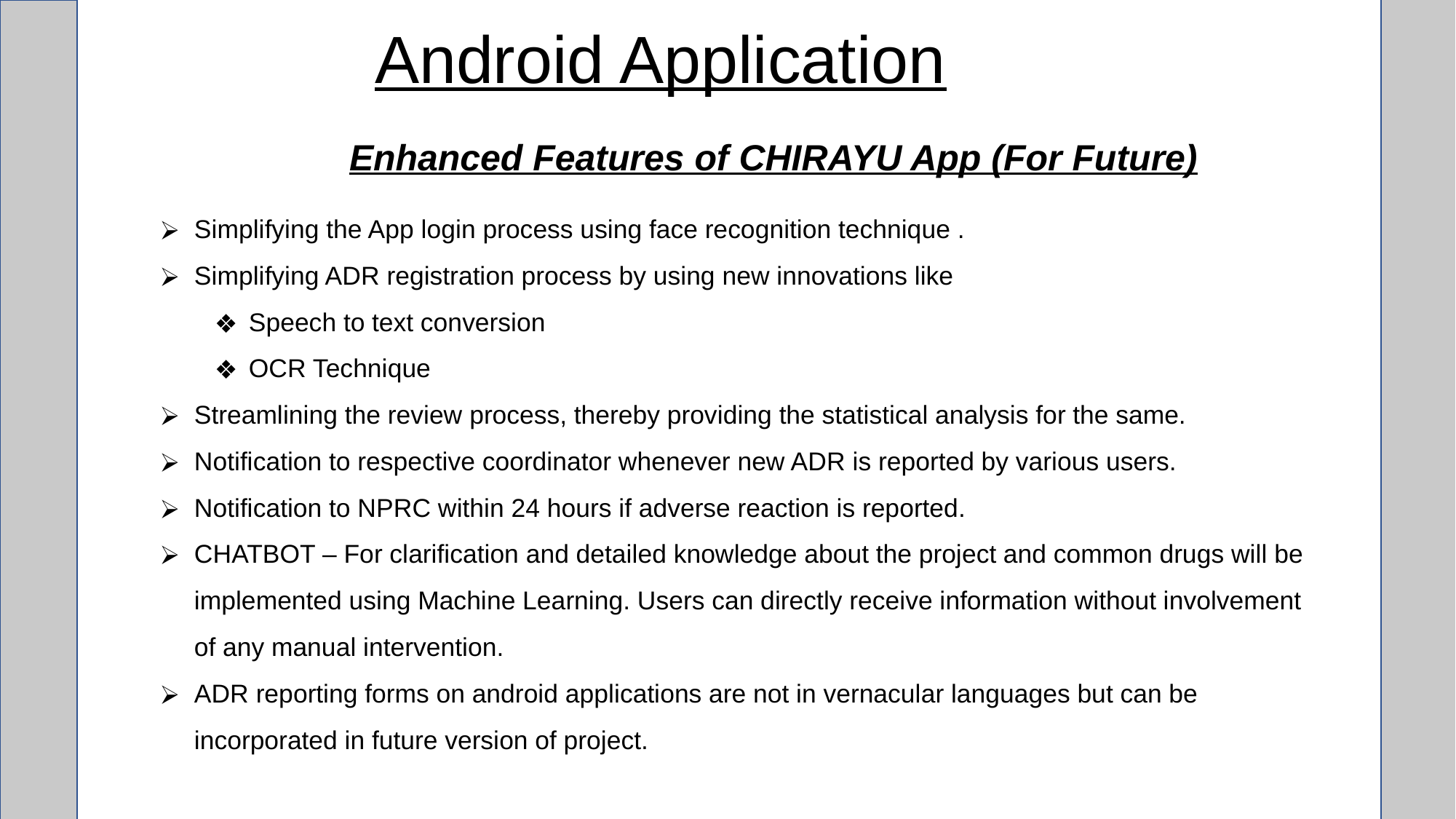

# Android Application
Enhanced Features of CHIRAYU App (For Future)

Simplifying the App login process using face recognition technique .
Simplifying ADR registration process by using new innovations like
Speech to text conversion
OCR Technique
Streamlining the review process, thereby providing the statistical analysis for the same.
Notification to respective coordinator whenever new ADR is reported by various users.
Notification to NPRC within 24 hours if adverse reaction is reported.
CHATBOT – For clarification and detailed knowledge about the project and common drugs will be  implemented using Machine Learning. Users can directly receive information without involvement
of any manual intervention.
ADR reporting forms on android applications are not in vernacular languages but can be  incorporated in future version of project.